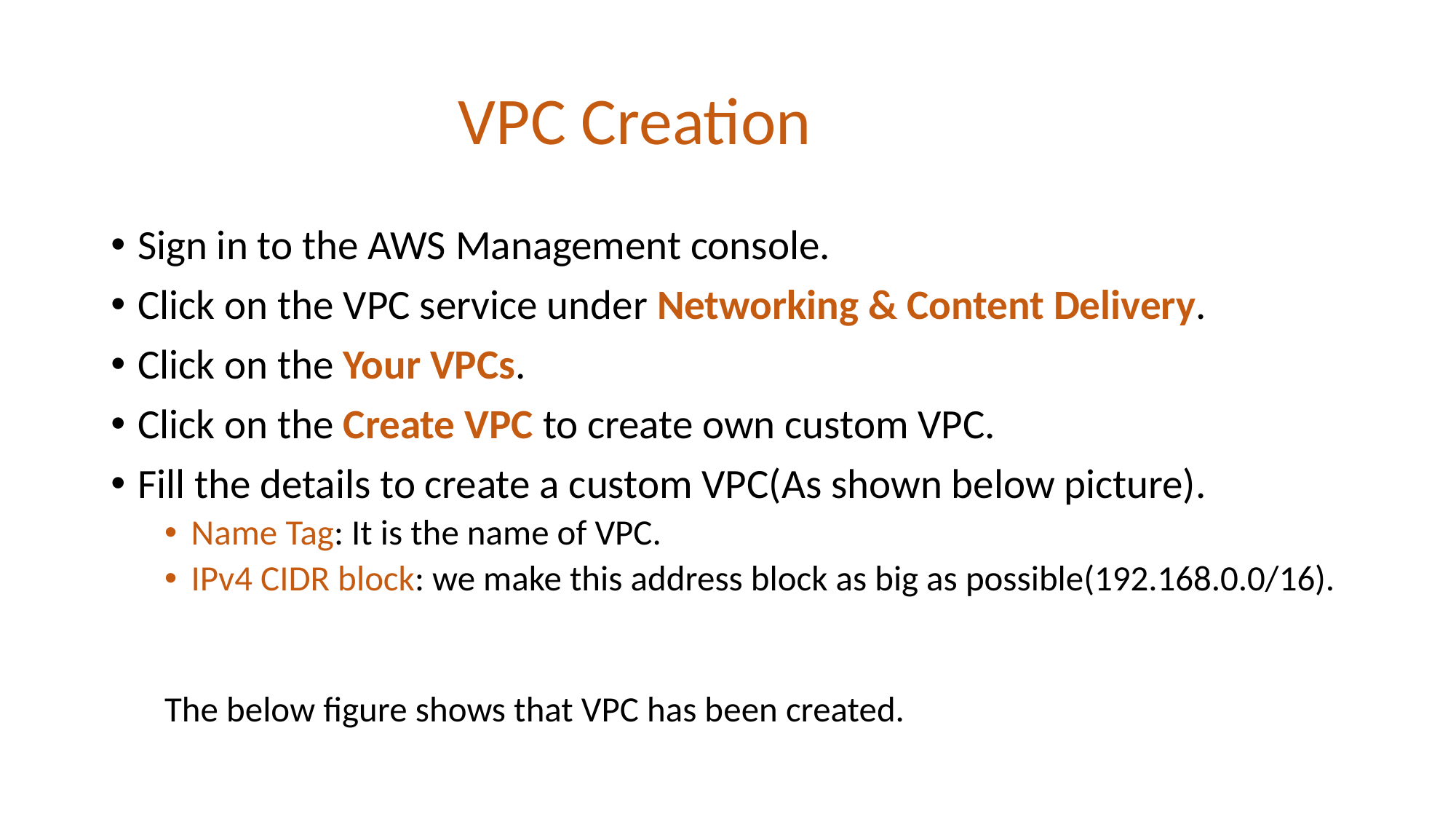

# VPC Creation
Sign in to the AWS Management console.
Click on the VPC service under Networking & Content Delivery.
Click on the Your VPCs.
Click on the Create VPC to create own custom VPC.
Fill the details to create a custom VPC(As shown below picture).
Name Tag: It is the name of VPC.
IPv4 CIDR block: we make this address block as big as possible(192.168.0.0/16).

The below figure shows that VPC has been created.